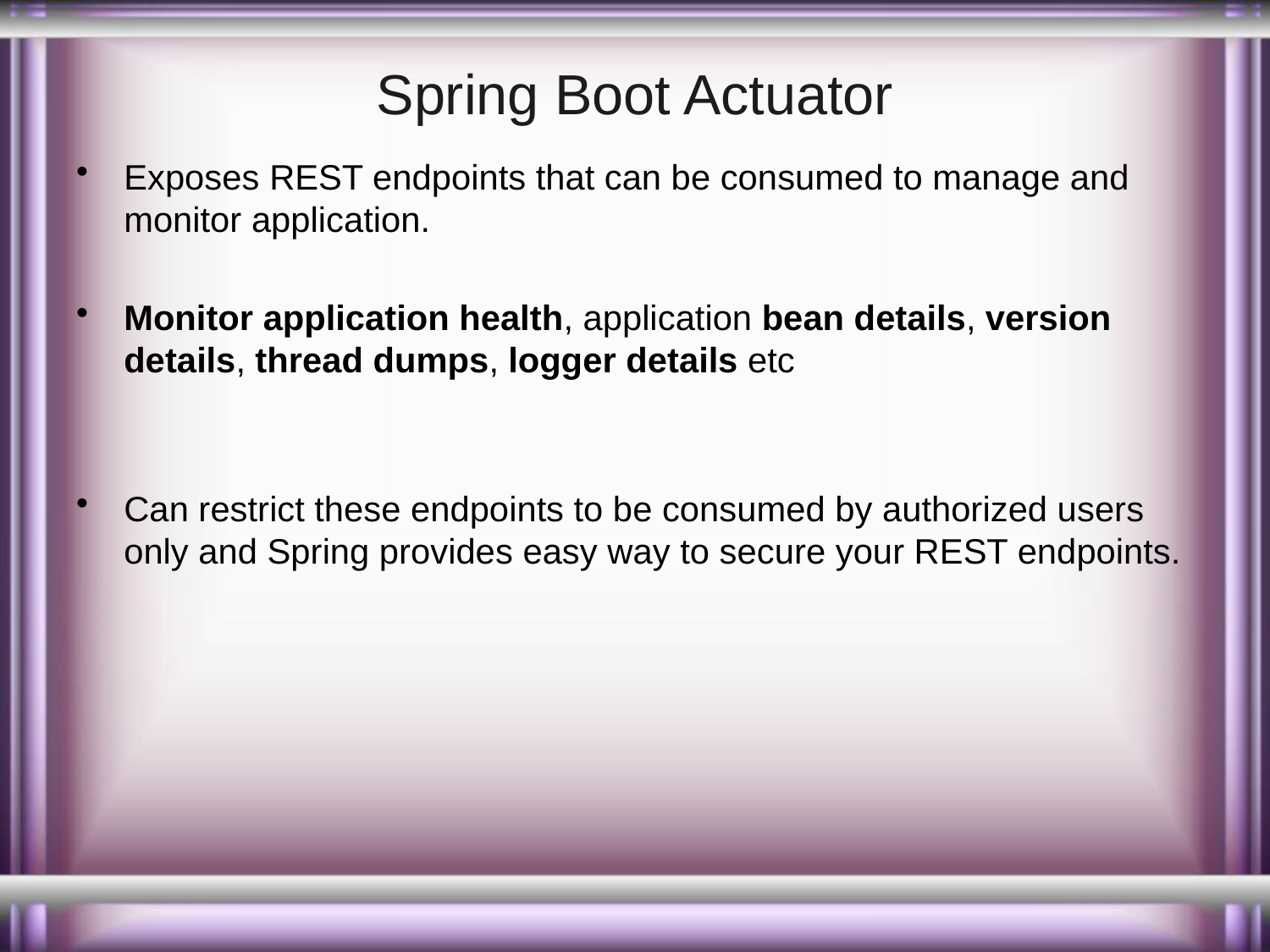

# Spring Boot Actuator
Exposes REST endpoints that can be consumed to manage and monitor application.

Monitor application health, application bean details, version details, thread dumps, logger details etc

Can restrict these endpoints to be consumed by authorized users only and Spring provides easy way to secure your REST endpoints.